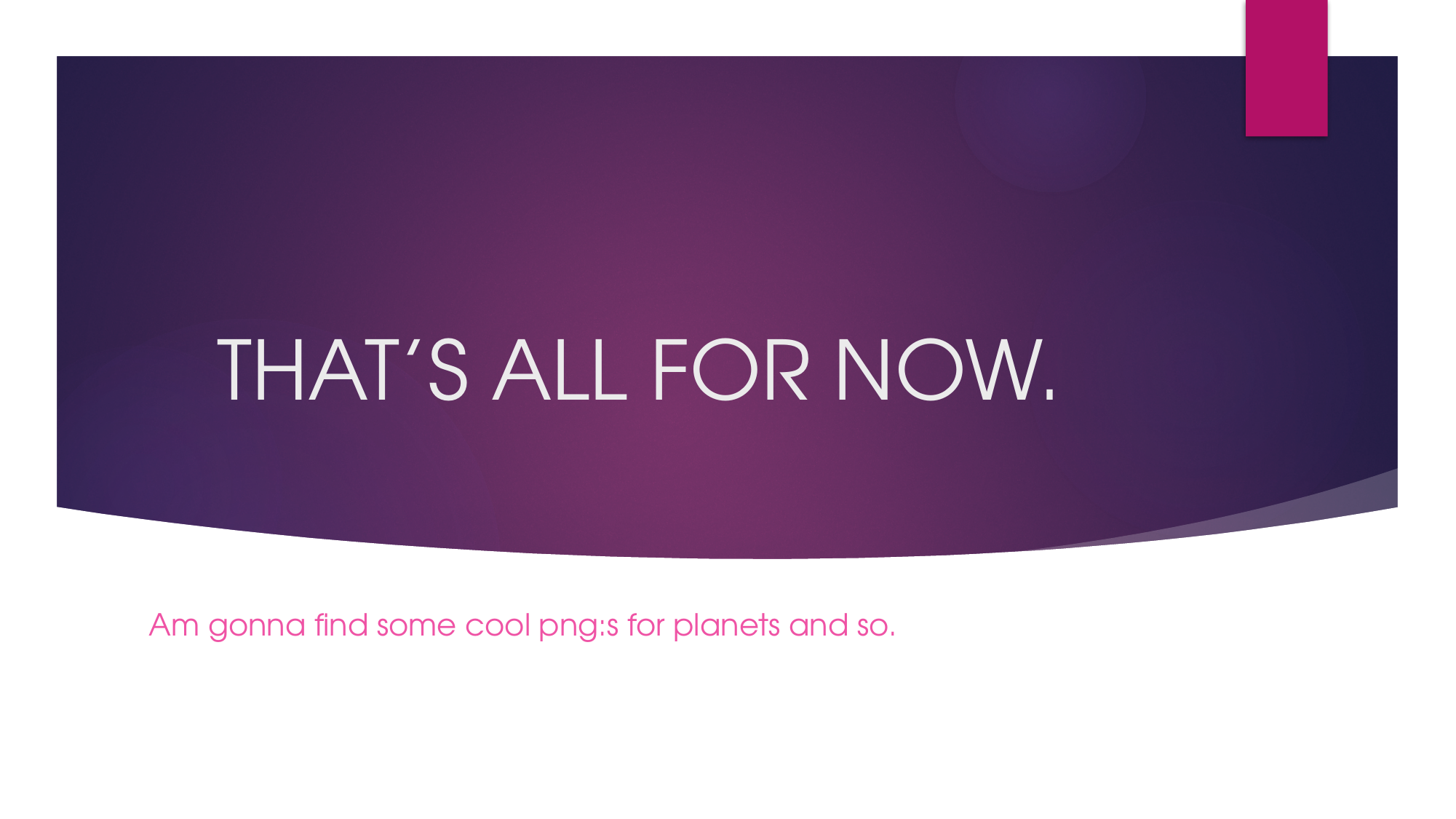

# THAT’S ALL FOR NOW.
Am gonna find some cool png:s for planets and so.